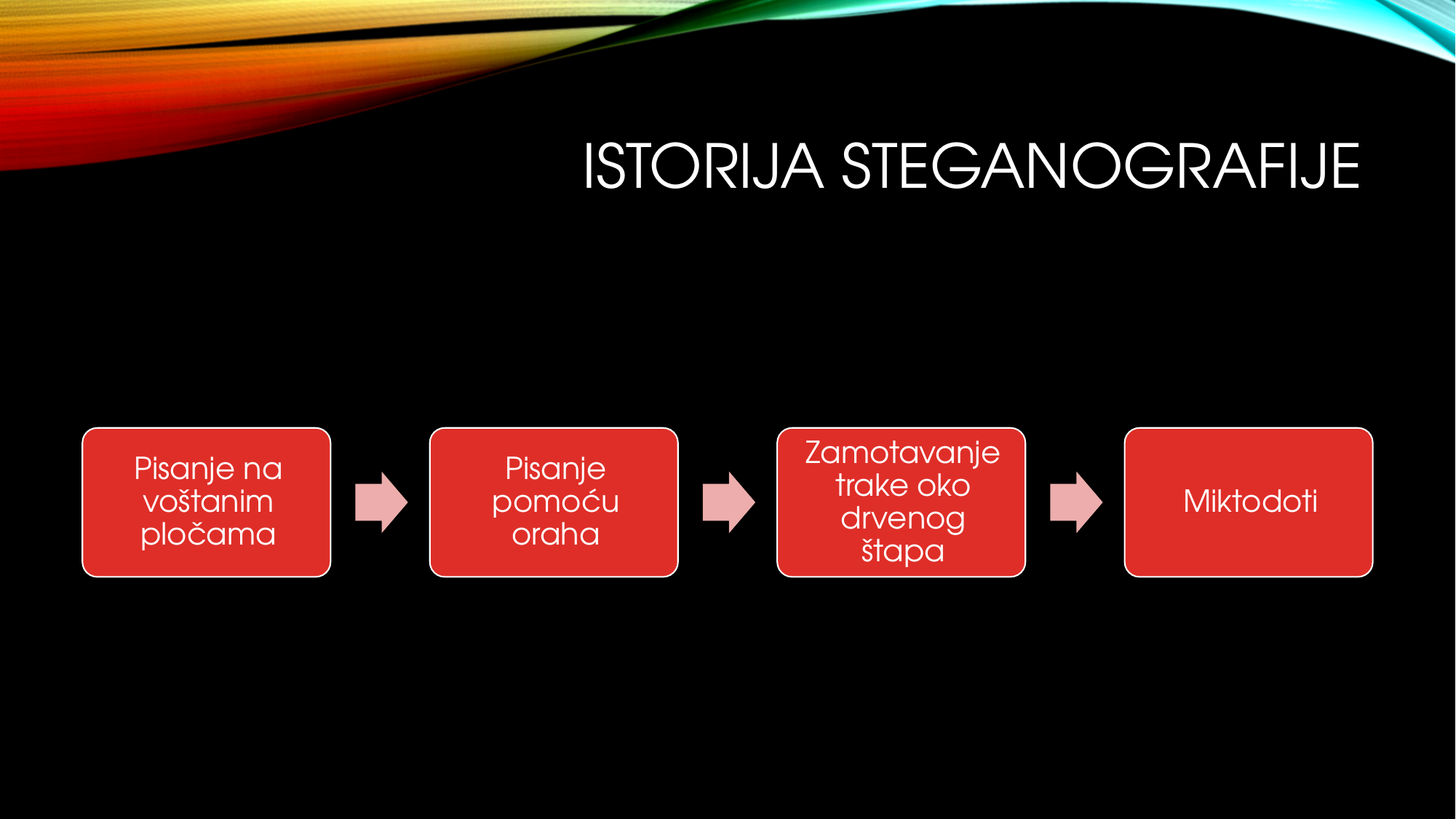

# Istorija steganografije
Pisanje na voštanim pločama

Pisanje pomoću oraha

Zamotavanje trake oko drvenog štapa

Miktodoti